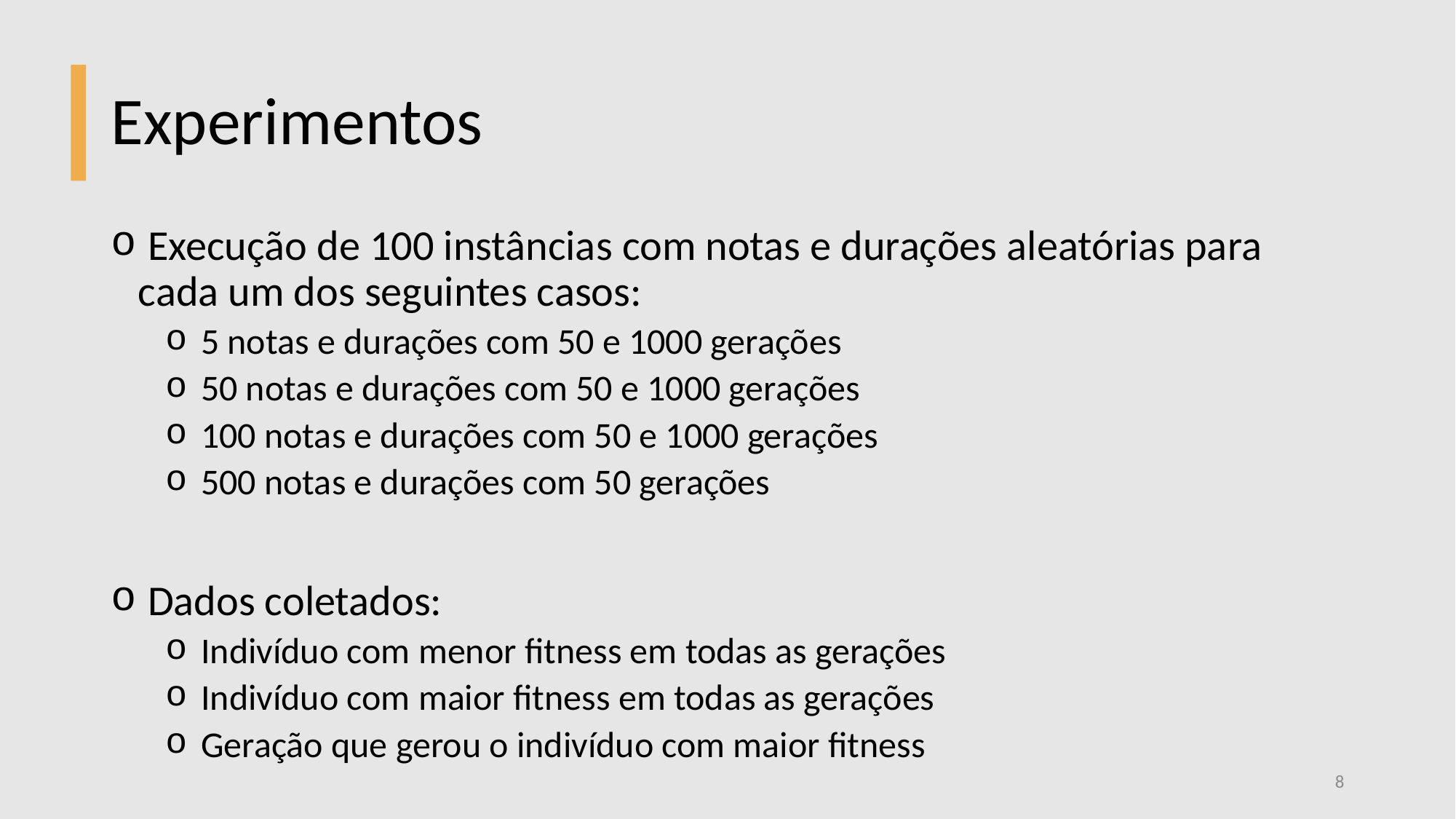

# Experimentos

 Execução de 100 instâncias com notas e durações aleatórias para cada um dos seguintes casos:
 5 notas e durações com 50 e 1000 gerações
 50 notas e durações com 50 e 1000 gerações
 100 notas e durações com 50 e 1000 gerações
 500 notas e durações com 50 gerações

 Dados coletados:
 Indivíduo com menor fitness em todas as gerações
 Indivíduo com maior fitness em todas as gerações
 Geração que gerou o indivíduo com maior fitness
8